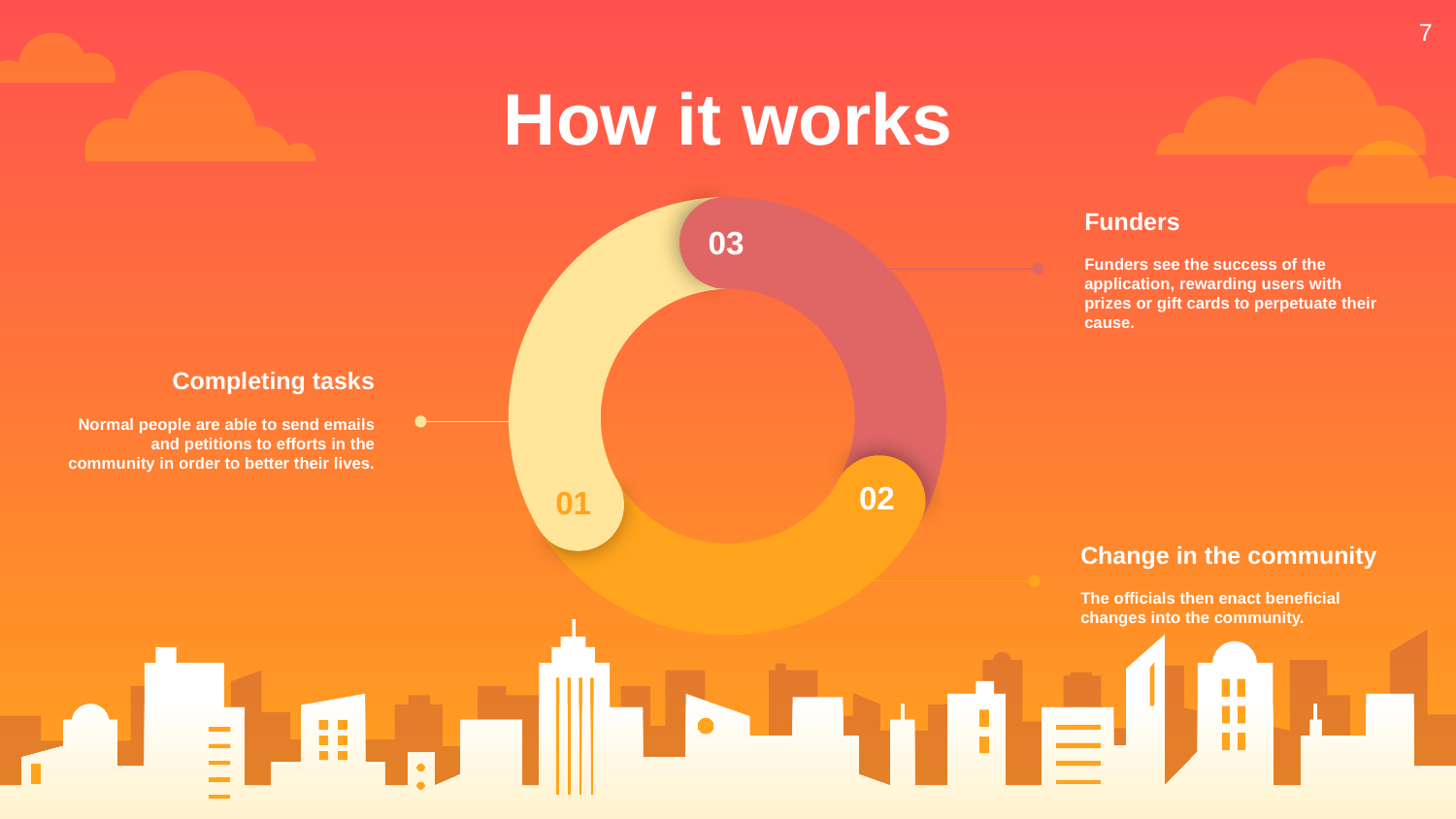

7
How it works

03

02
01
Funders

Funders see the success of the application, rewarding users with prizes or gift cards to perpetuate their cause.
Completing tasks

Normal people are able to send emails and petitions to efforts in the community in order to better their lives.
Change in the community

The officials then enact beneficial changes into the community.